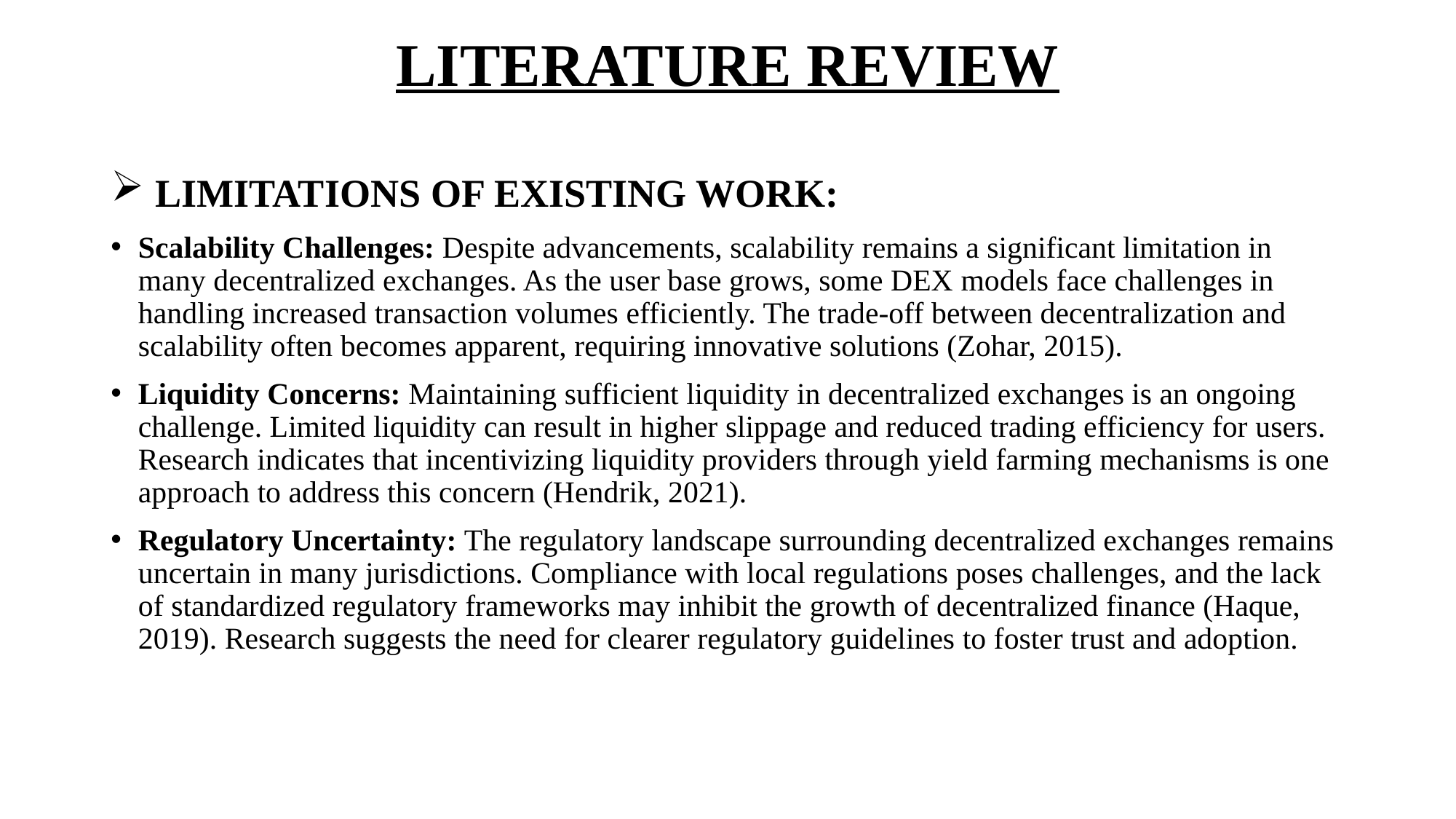

# LITERATURE REVIEW

 LIMITATIONS OF EXISTING WORK:
Scalability Challenges: Despite advancements, scalability remains a significant limitation in many decentralized exchanges. As the user base grows, some DEX models face challenges in handling increased transaction volumes efficiently. The trade-off between decentralization and scalability often becomes apparent, requiring innovative solutions (Zohar, 2015).
Liquidity Concerns: Maintaining sufficient liquidity in decentralized exchanges is an ongoing challenge. Limited liquidity can result in higher slippage and reduced trading efficiency for users. Research indicates that incentivizing liquidity providers through yield farming mechanisms is one approach to address this concern (Hendrik, 2021).
Regulatory Uncertainty: The regulatory landscape surrounding decentralized exchanges remains uncertain in many jurisdictions. Compliance with local regulations poses challenges, and the lack of standardized regulatory frameworks may inhibit the growth of decentralized finance (Haque, 2019). Research suggests the need for clearer regulatory guidelines to foster trust and adoption.